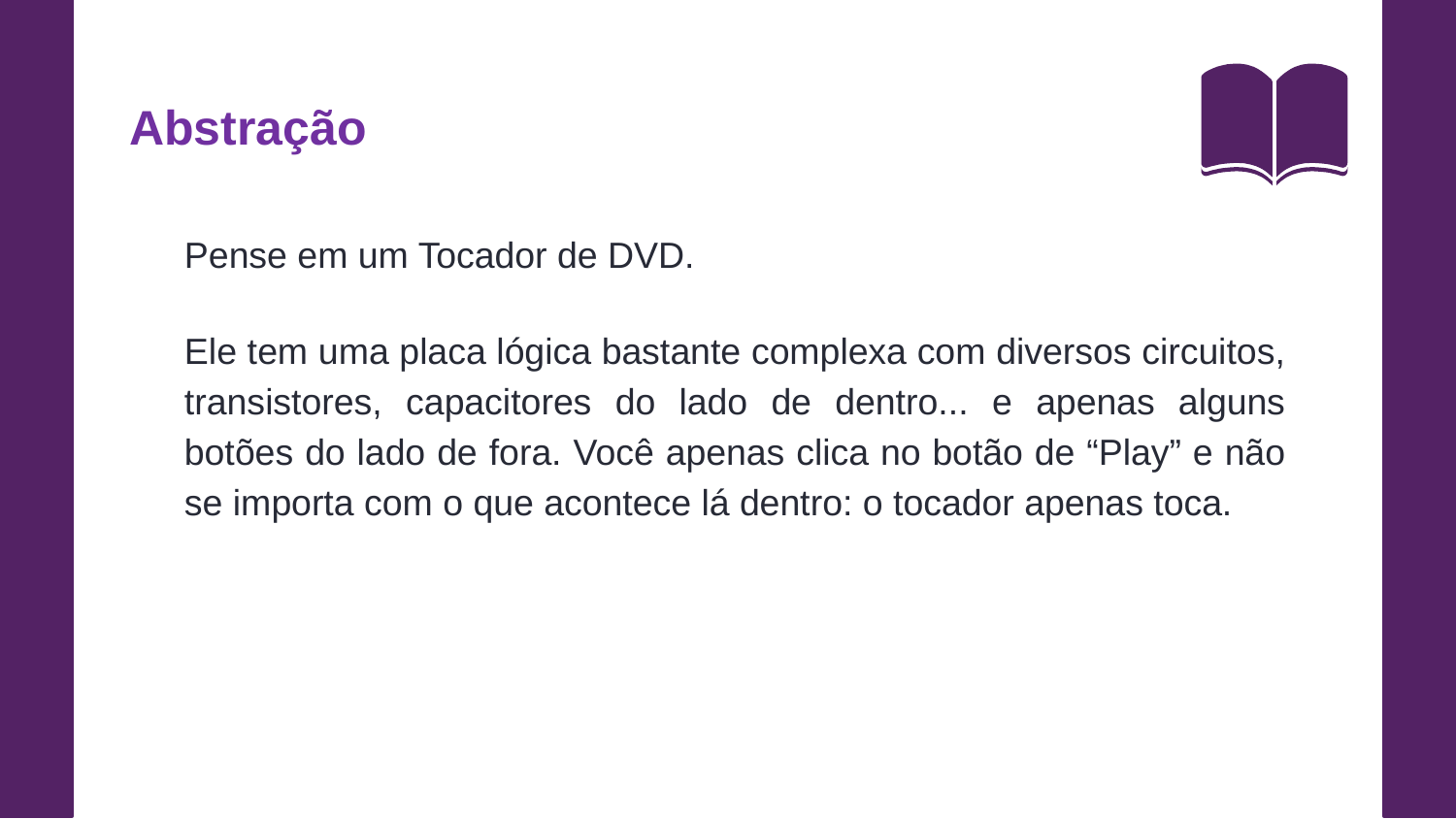

Abstração
Pense em um Tocador de DVD.

Ele tem uma placa lógica bastante complexa com diversos circuitos, transistores, capacitores do lado de dentro... e apenas alguns botões do lado de fora. Você apenas clica no botão de “Play” e não se importa com o que acontece lá dentro: o tocador apenas toca.